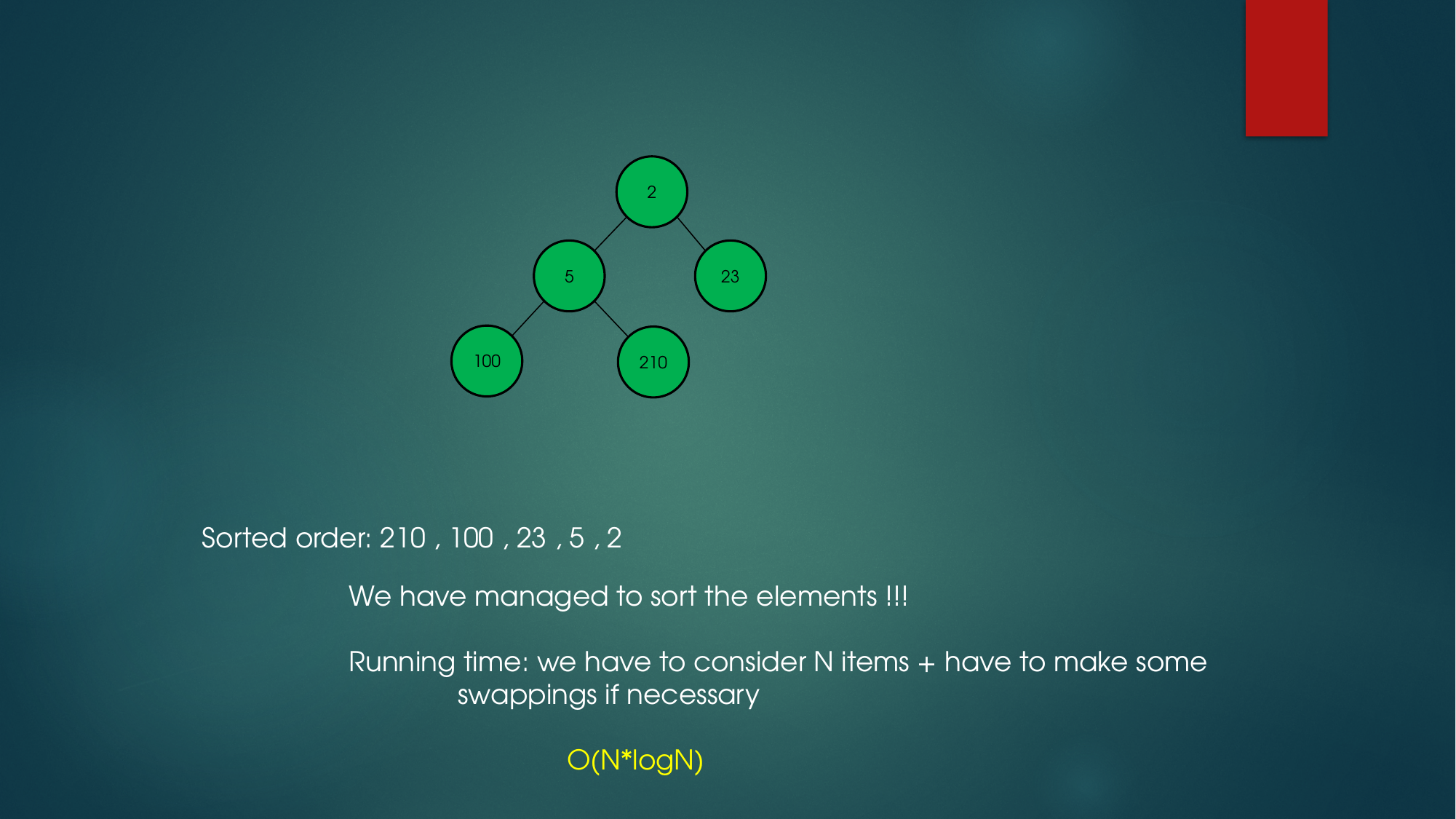

2
5
23
100
210
Sorted order: 210 , 100 , 23 , 5 , 2
We have managed to sort the elements !!!

Running time: we have to consider N items + have to make some
	swappings if necessary

		O(N*logN)